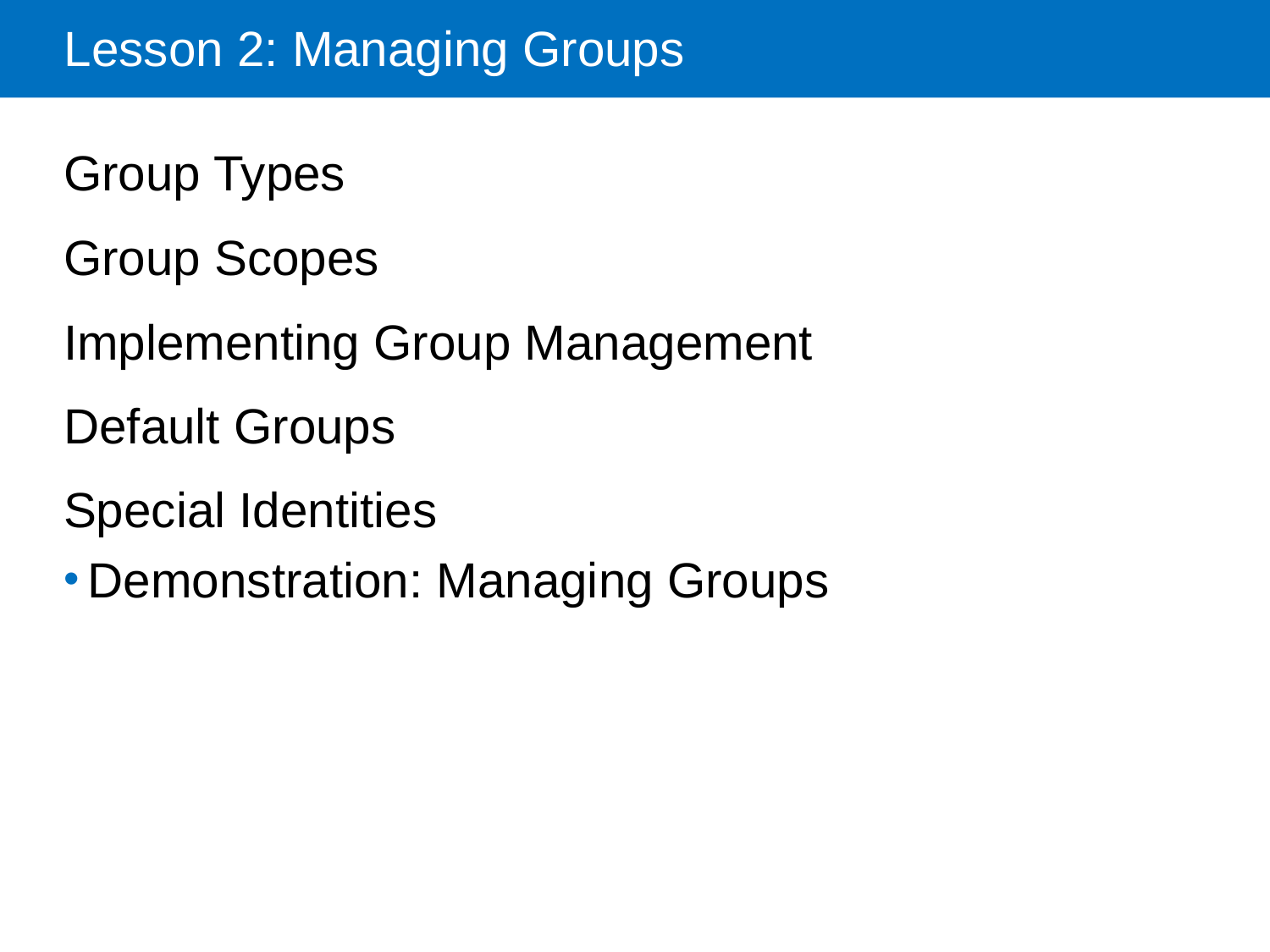

# Lesson 2: Managing Groups
Group Types
Group Scopes
Implementing Group Management
Default Groups
Special Identities
Demonstration: Managing Groups